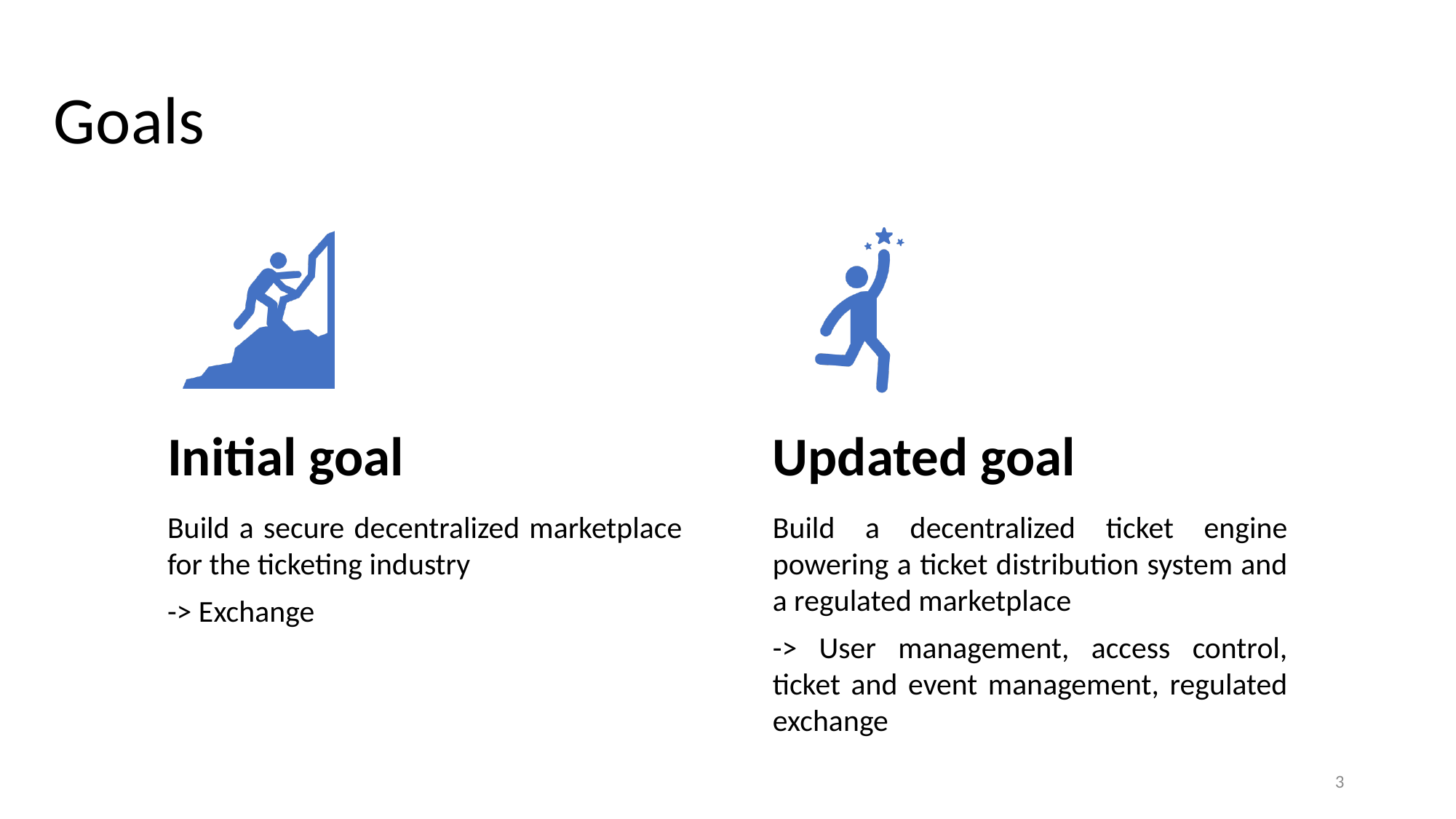

# Goals
Initial goal
Build a secure decentralized marketplace for the ticketing industry
-> Exchange
Updated goal
Build a decentralized ticket engine powering a ticket distribution system and a regulated marketplace
-> User management, access control, ticket and event management, regulated exchange
3